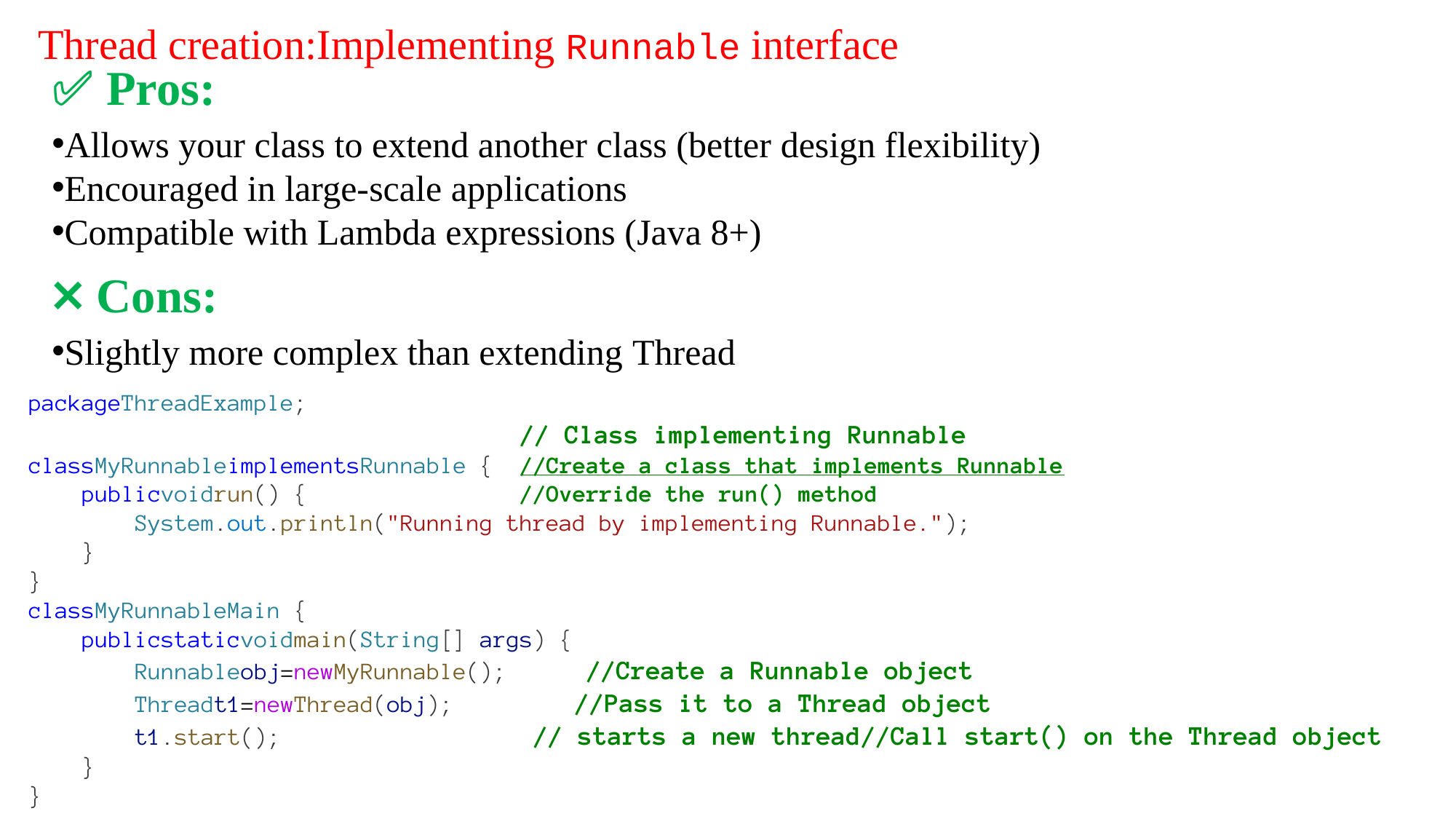

Thread creation:Implementing Runnable interface
✅ Pros:
Allows your class to extend another class (better design flexibility)
Encouraged in large-scale applications
Compatible with Lambda expressions (Java 8+)
❌ Cons:
Slightly more complex than extending Thread
packageThreadExample;
                                     // Class implementing Runnable
classMyRunnableimplementsRunnable {  //Create a class that implements Runnable
    publicvoidrun() {                //Override the run() method
        System.out.println("Running thread by implementing Runnable.");
    }
}
classMyRunnableMain {
    publicstaticvoidmain(String[] args) {
        Runnableobj=newMyRunnable();      //Create a Runnable object
        Threadt1=newThread(obj);         //Pass it to a Thread object
        t1.start();                   // starts a new thread//Call start() on the Thread object
    }
}